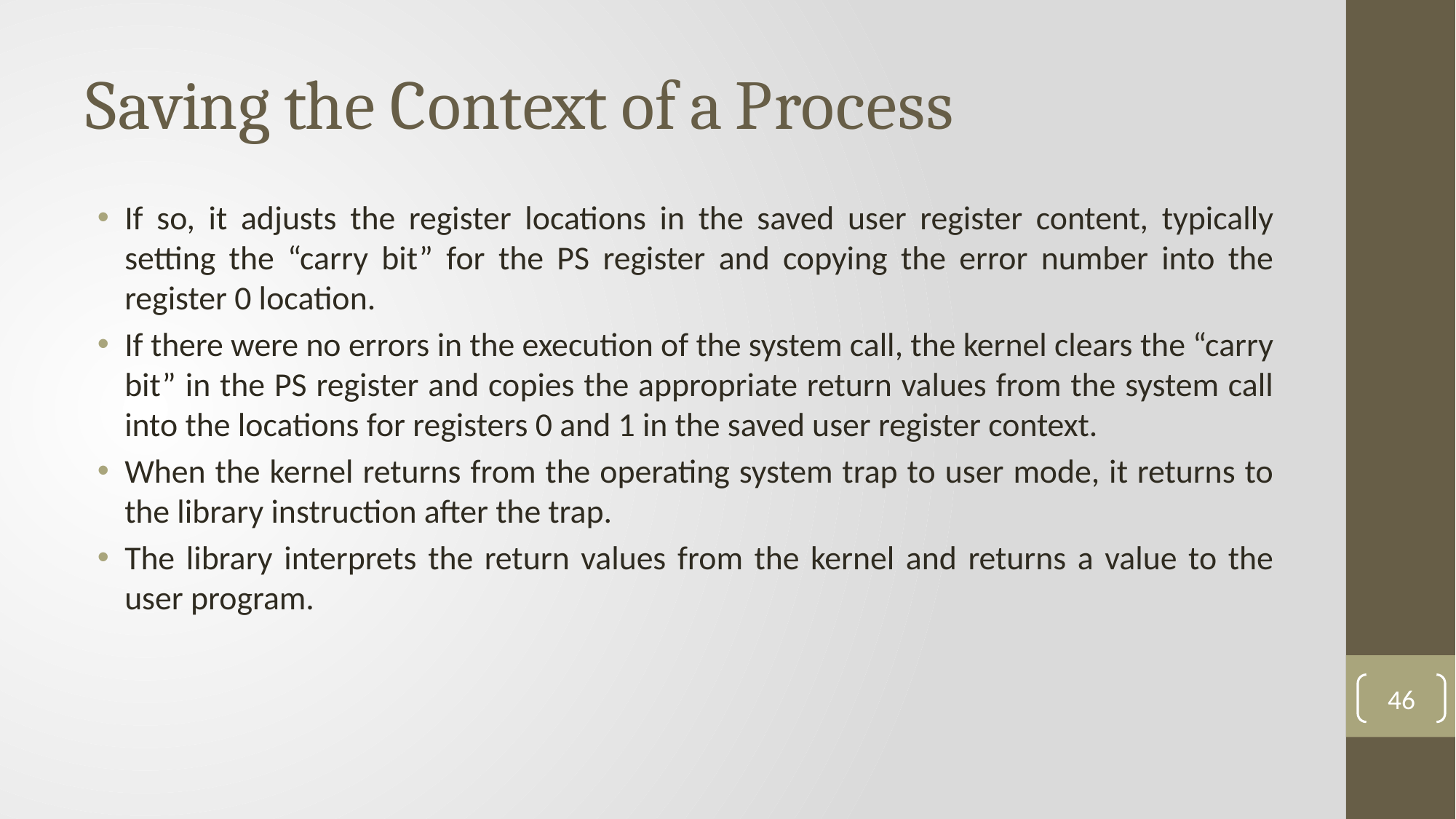

# Saving the Context of a Process
If so, it adjusts the register locations in the saved user register content, typically setting the “carry bit” for the PS register and copying the error number into the register 0 location.
If there were no errors in the execution of the system call, the kernel clears the “carry bit” in the PS register and copies the appropriate return values from the system call into the locations for registers 0 and 1 in the saved user register context.
When the kernel returns from the operating system trap to user mode, it returns to the library instruction after the trap.
The library interprets the return values from the kernel and returns a value to the user program.
46